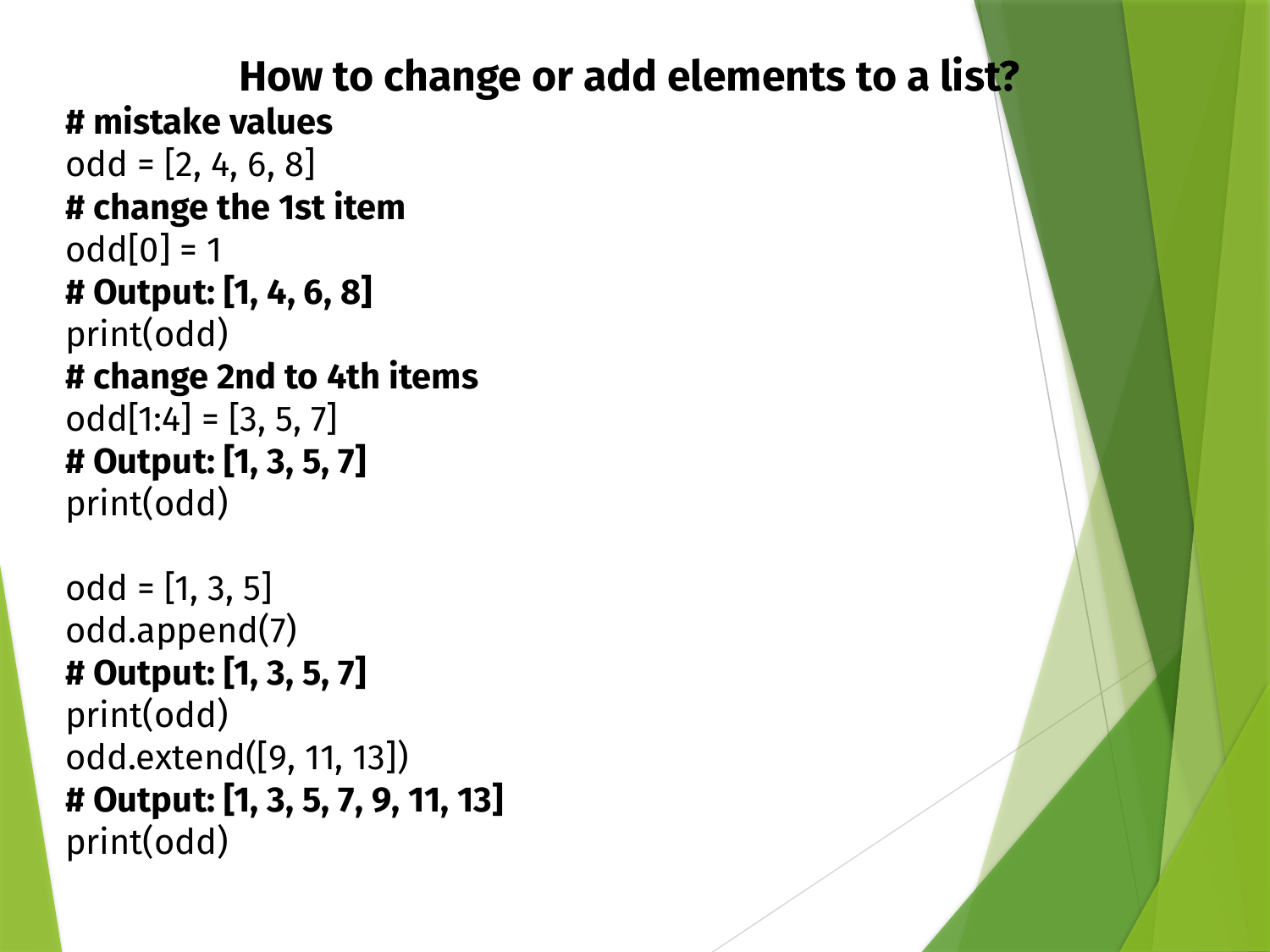

How to change or add elements to a list?
# mistake values
odd = [2, 4, 6, 8]
# change the 1st item
odd[0] = 1
# Output: [1, 4, 6, 8]
print(odd)
# change 2nd to 4th items
odd[1:4] = [3, 5, 7]
# Output: [1, 3, 5, 7]
print(odd)

odd = [1, 3, 5]
odd.append(7)
# Output: [1, 3, 5, 7]
print(odd)
odd.extend([9, 11, 13])
# Output: [1, 3, 5, 7, 9, 11, 13]
print(odd)